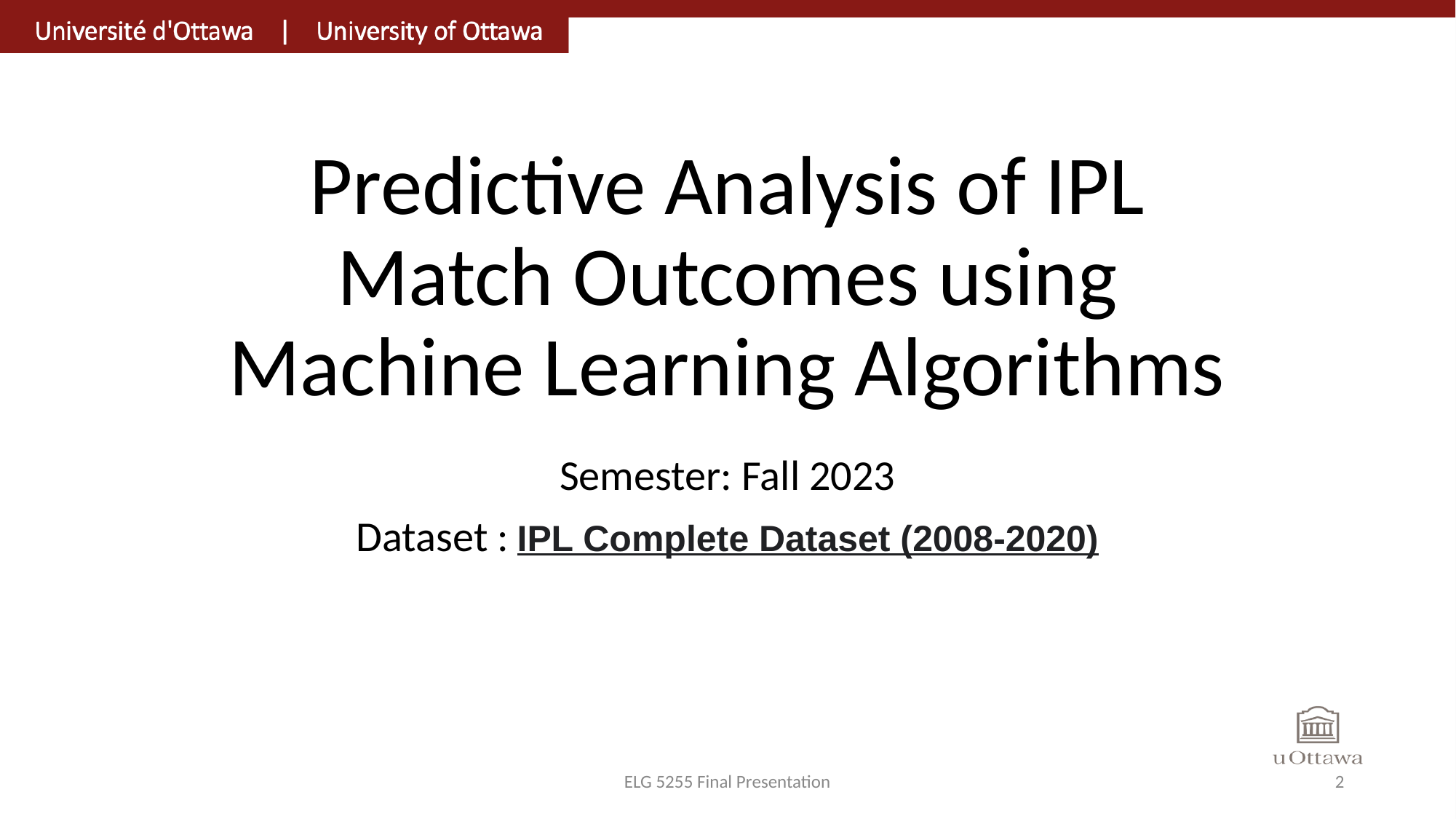

# Predictive Analysis of IPL Match Outcomes using Machine Learning Algorithms
Semester: Fall 2023
Dataset : IPL Complete Dataset (2008-2020)

ELG 5255 Final Presentation
2